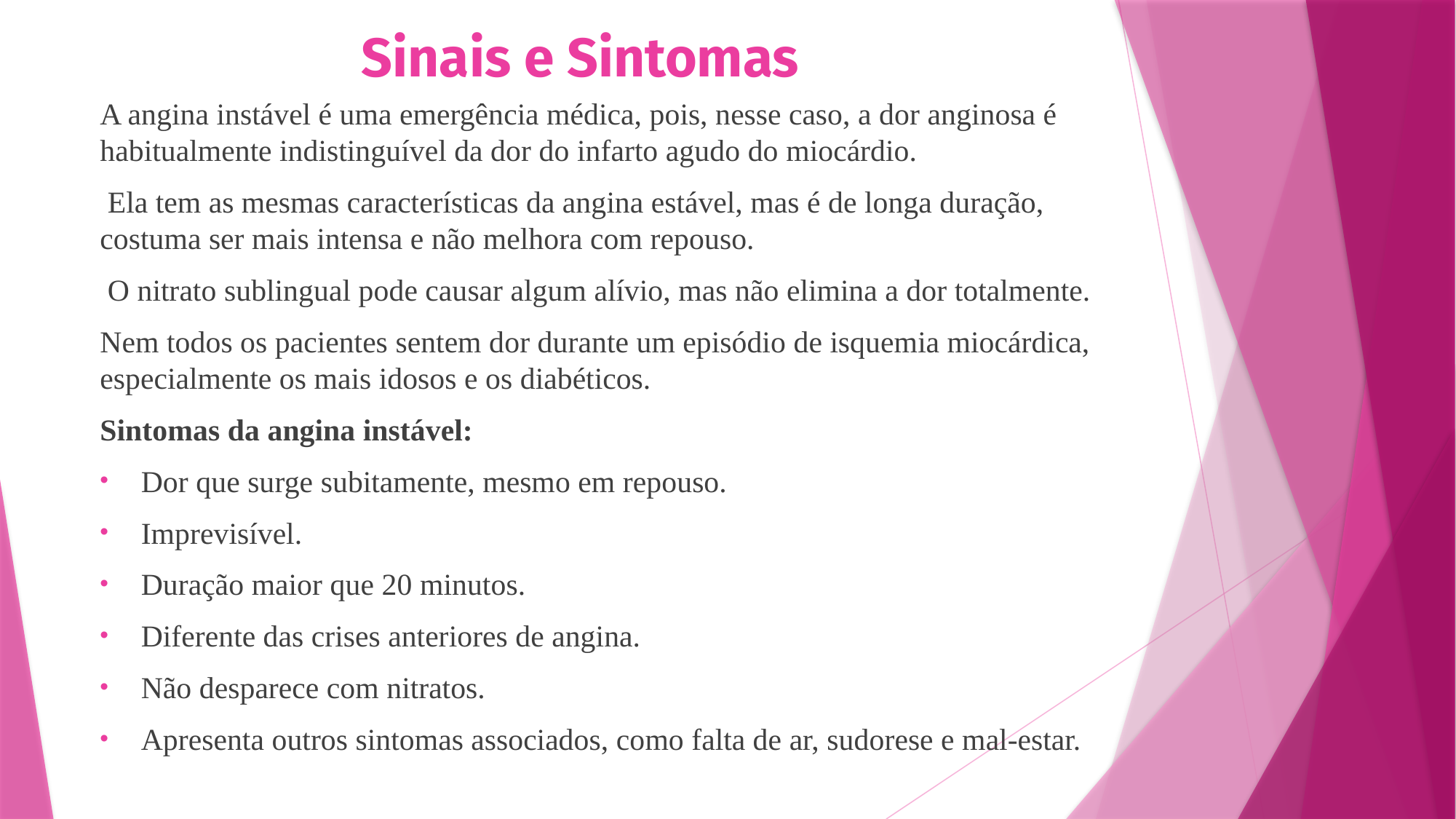

# Sinais e Sintomas
A angina instável é uma emergência médica, pois, nesse caso, a dor anginosa é habitualmente indistinguível da dor do infarto agudo do miocárdio.
 Ela tem as mesmas características da angina estável, mas é de longa duração, costuma ser mais intensa e não melhora com repouso.
 O nitrato sublingual pode causar algum alívio, mas não elimina a dor totalmente.
Nem todos os pacientes sentem dor durante um episódio de isquemia miocárdica, especialmente os mais idosos e os diabéticos.
Sintomas da angina instável:
Dor que surge subitamente, mesmo em repouso.
Imprevisível.
Duração maior que 20 minutos.
Diferente das crises anteriores de angina.
Não desparece com nitratos.
Apresenta outros sintomas associados, como falta de ar, sudorese e mal-estar.